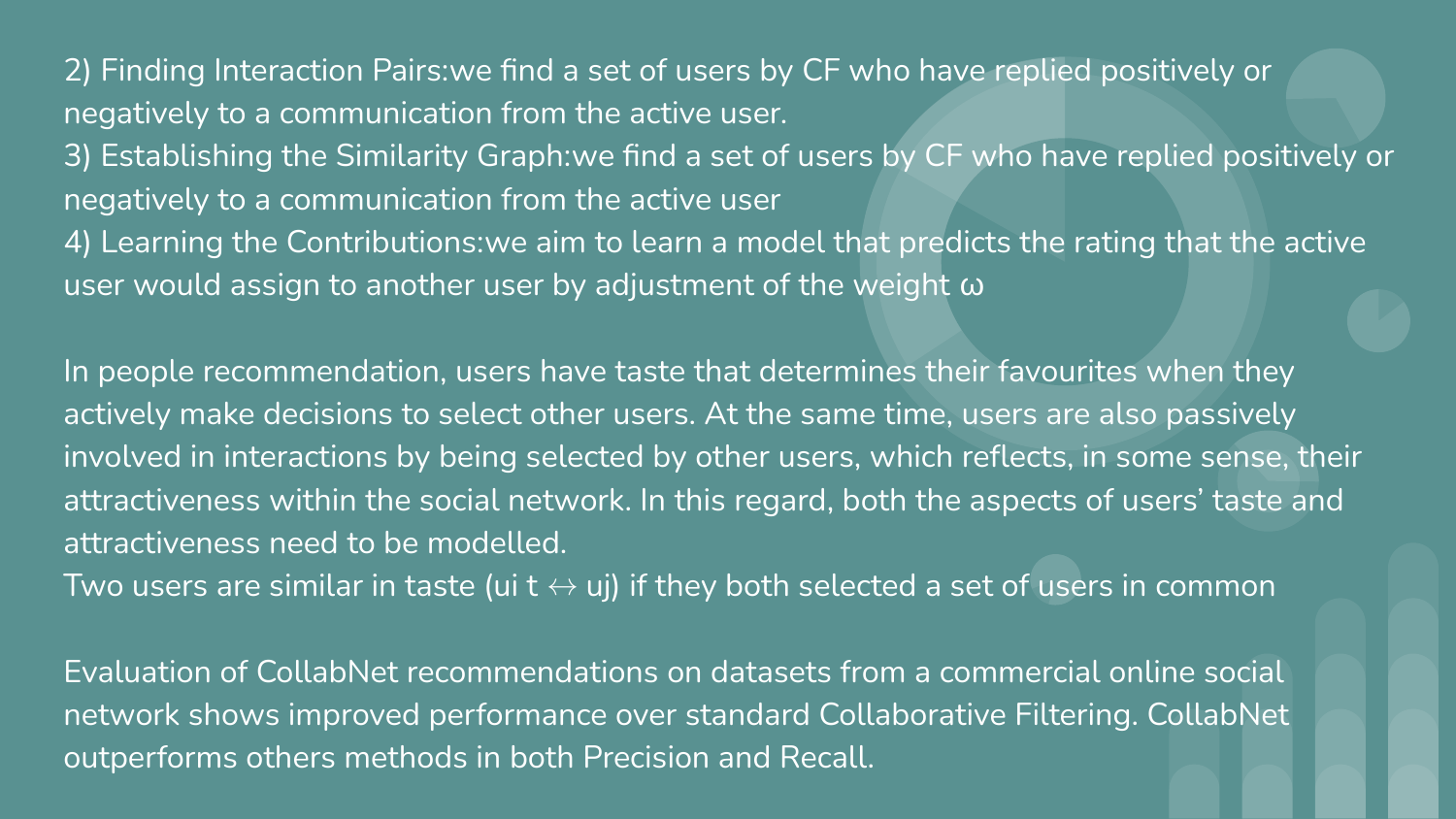

2) Finding Interaction Pairs:we find a set of users by CF who have replied positively or negatively to a communication from the active user.
3) Establishing the Similarity Graph:we find a set of users by CF who have replied positively or negatively to a communication from the active user
4) Learning the Contributions:we aim to learn a model that predicts the rating that the active user would assign to another user by adjustment of the weight ω

In people recommendation, users have taste that determines their favourites when they actively make decisions to select other users. At the same time, users are also passively involved in interactions by being selected by other users, which reflects, in some sense, their attractiveness within the social network. In this regard, both the aspects of users’ taste and attractiveness need to be modelled.
Two users are similar in taste (ui t ↔ uj) if they both selected a set of users in common

Evaluation of CollabNet recommendations on datasets from a commercial online social network shows improved performance over standard Collaborative Filtering. CollabNet outperforms others methods in both Precision and Recall.